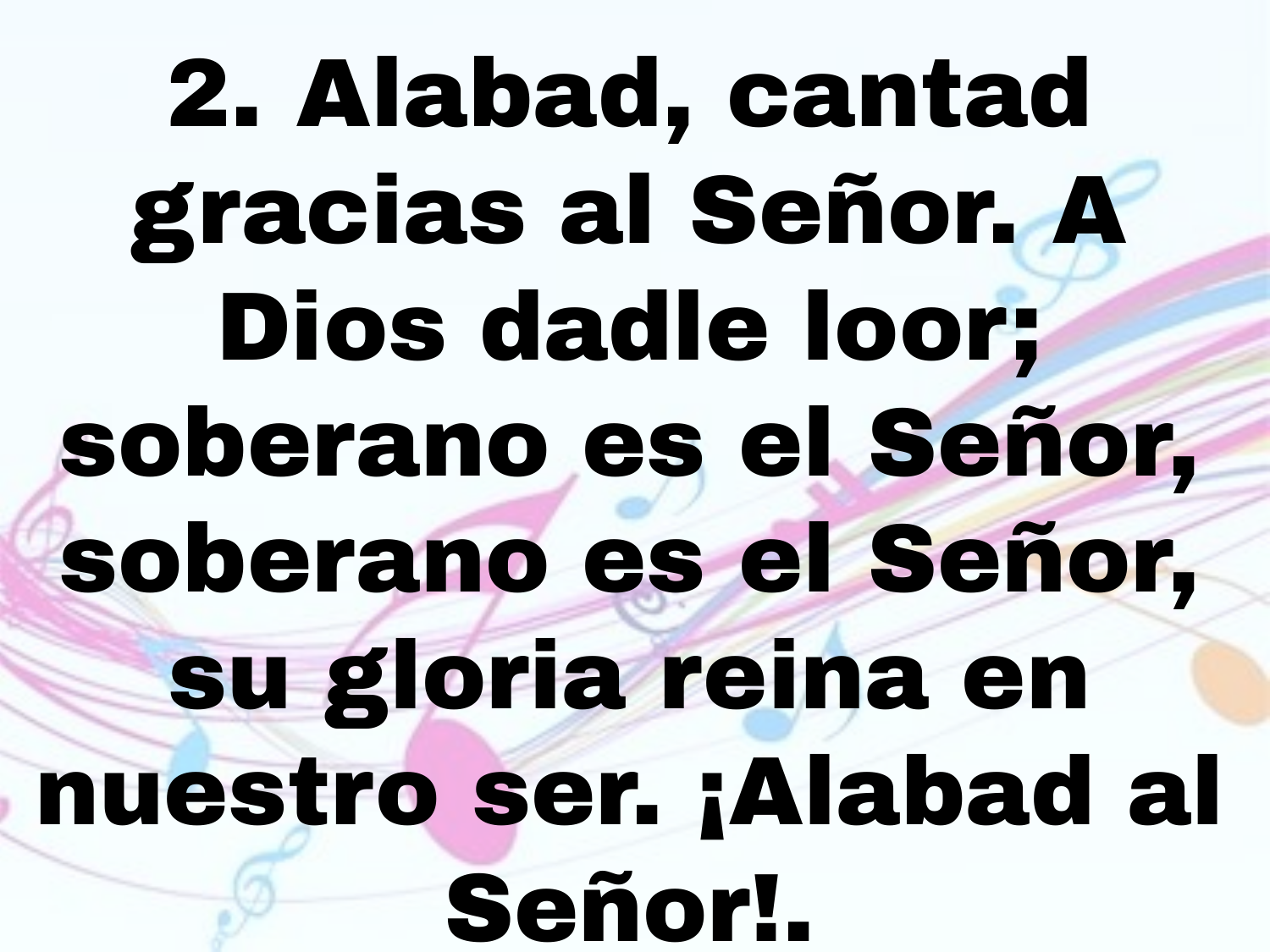

2. Alabad, cantad gracias al Señor. A Dios dadle loor; soberano es el Señor, soberano es el Señor, su gloria reina en nuestro ser. ¡Alabad al Señor!.